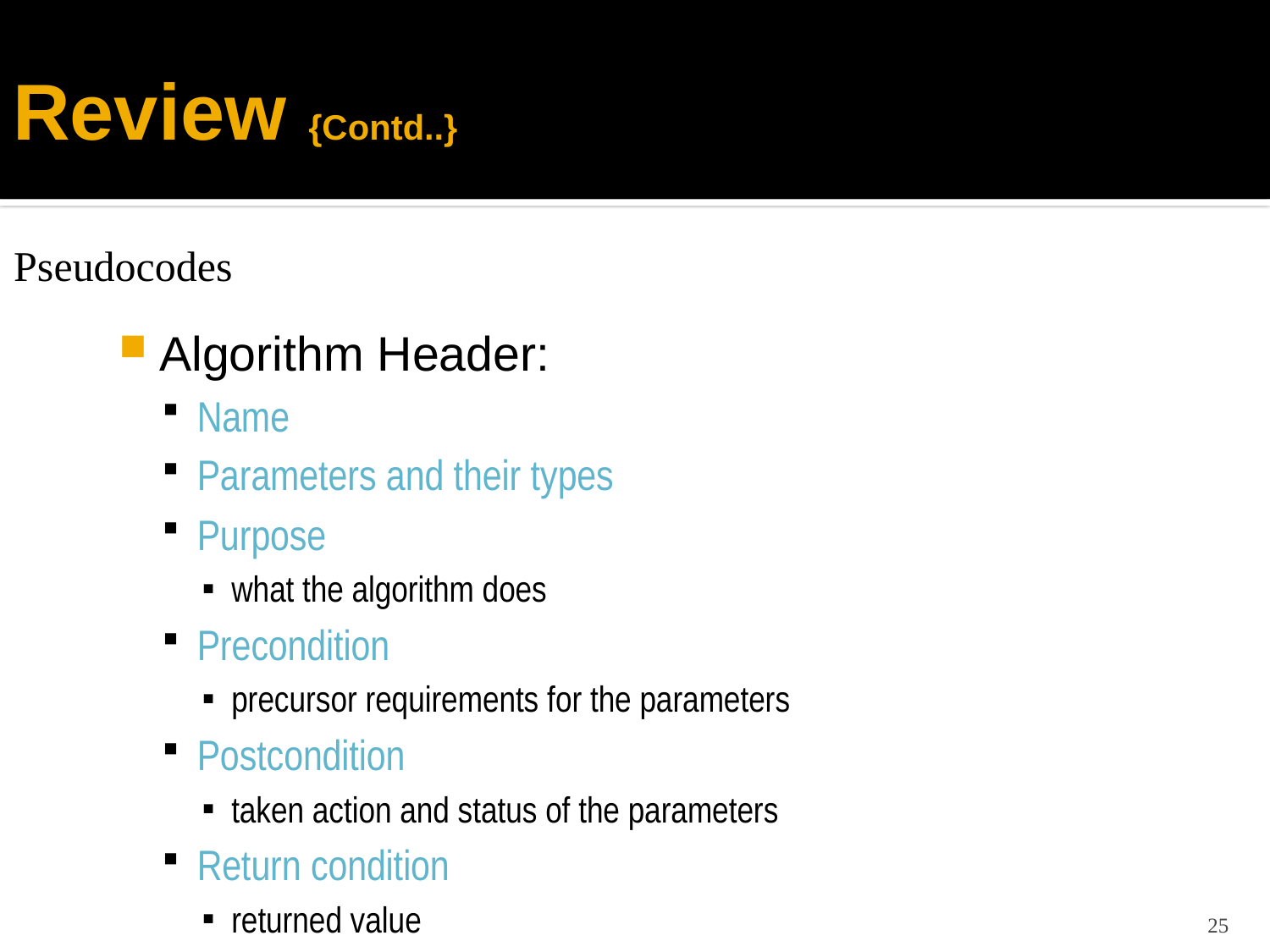

Review {Contd..}
Pseudocodes
Algorithm Header:
Name
Parameters and their types
Purpose
what the algorithm does
Precondition
precursor requirements for the parameters
Postcondition
taken action and status of the parameters
Return condition
returned value

25